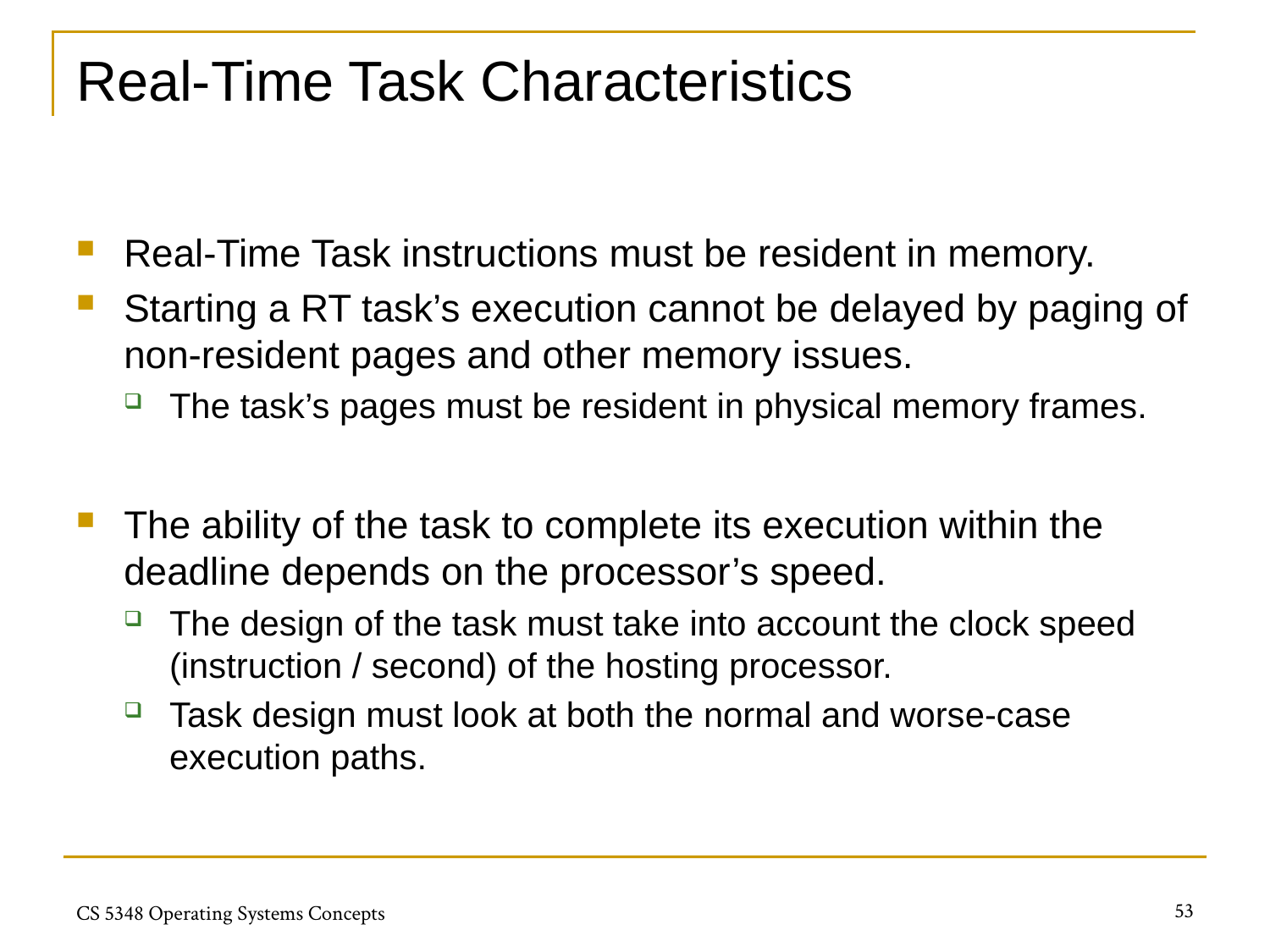

# Real-Time Task Characteristics
Real-Time Task instructions must be resident in memory.
Starting a RT task’s execution cannot be delayed by paging of non-resident pages and other memory issues.
The task’s pages must be resident in physical memory frames.

The ability of the task to complete its execution within the deadline depends on the processor’s speed.
The design of the task must take into account the clock speed (instruction / second) of the hosting processor.
Task design must look at both the normal and worse-case execution paths.
53
CS 5348 Operating Systems Concepts